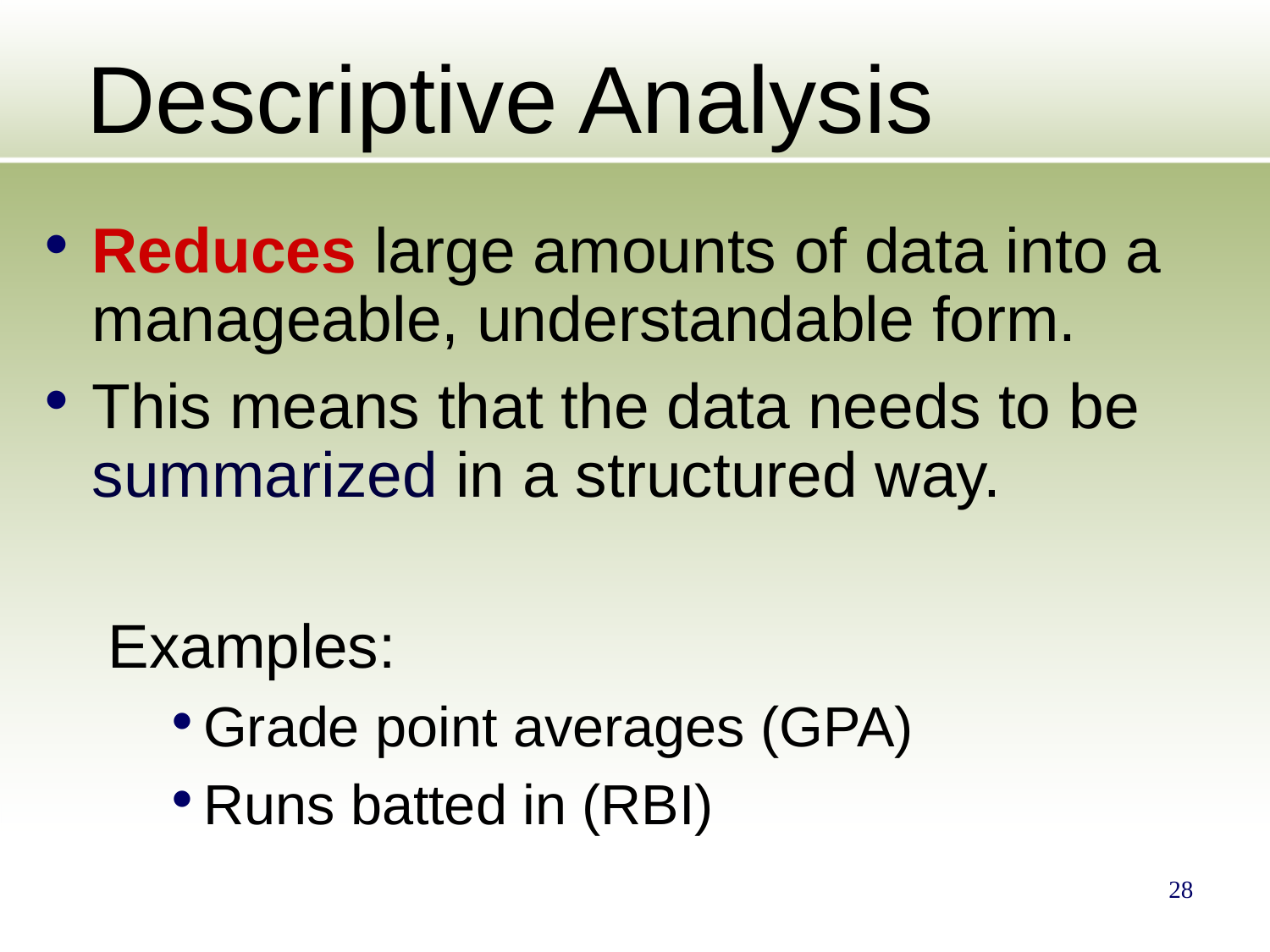

# Descriptive Analysis
Reduces large amounts of data into a manageable, understandable form.
This means that the data needs to be summarized in a structured way.

Examples:
Grade point averages (GPA)
Runs batted in (RBI)
28